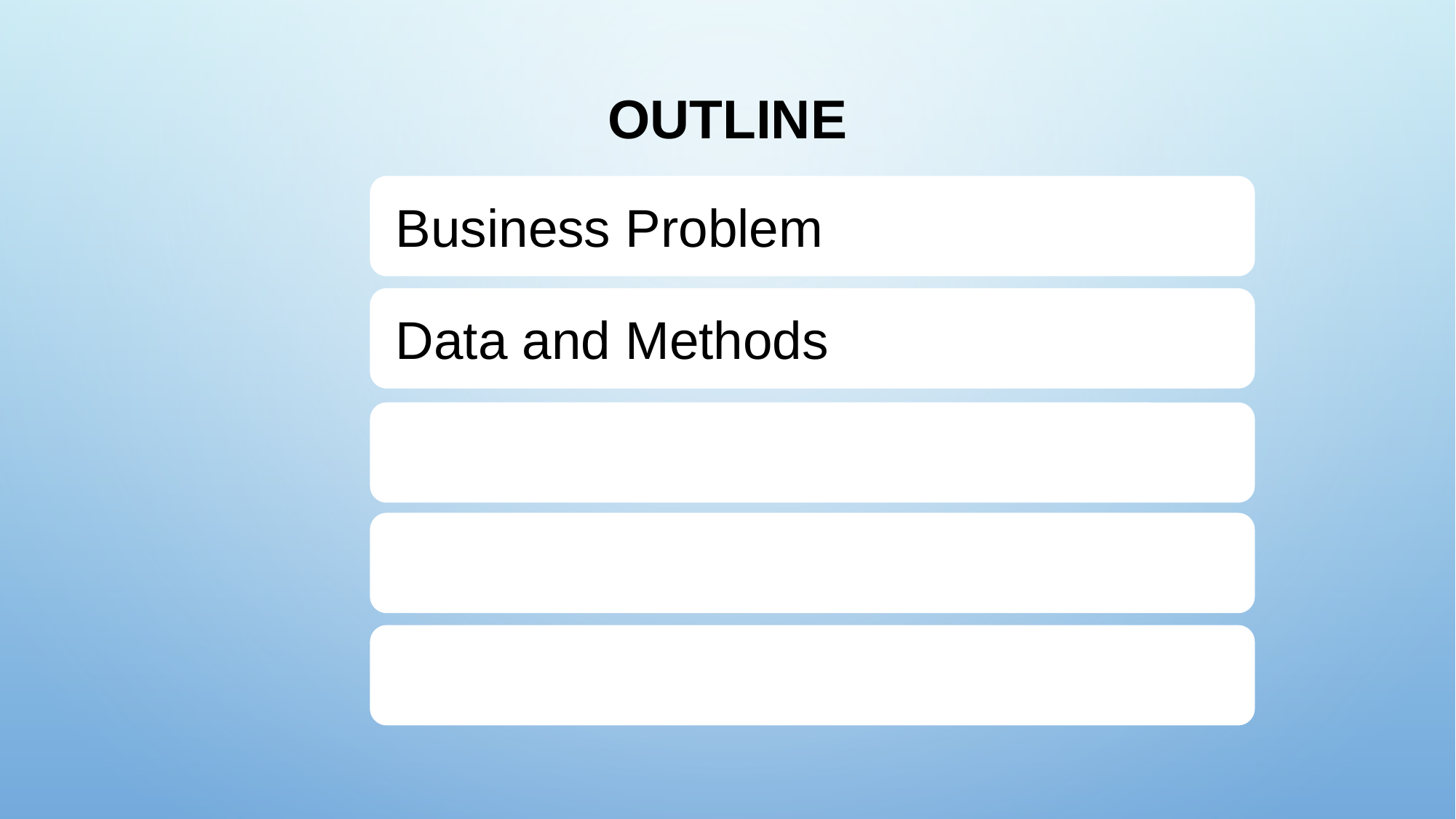

# Outline
Business Problem
Data and Methods
Findings
Conclusion
Recommendations